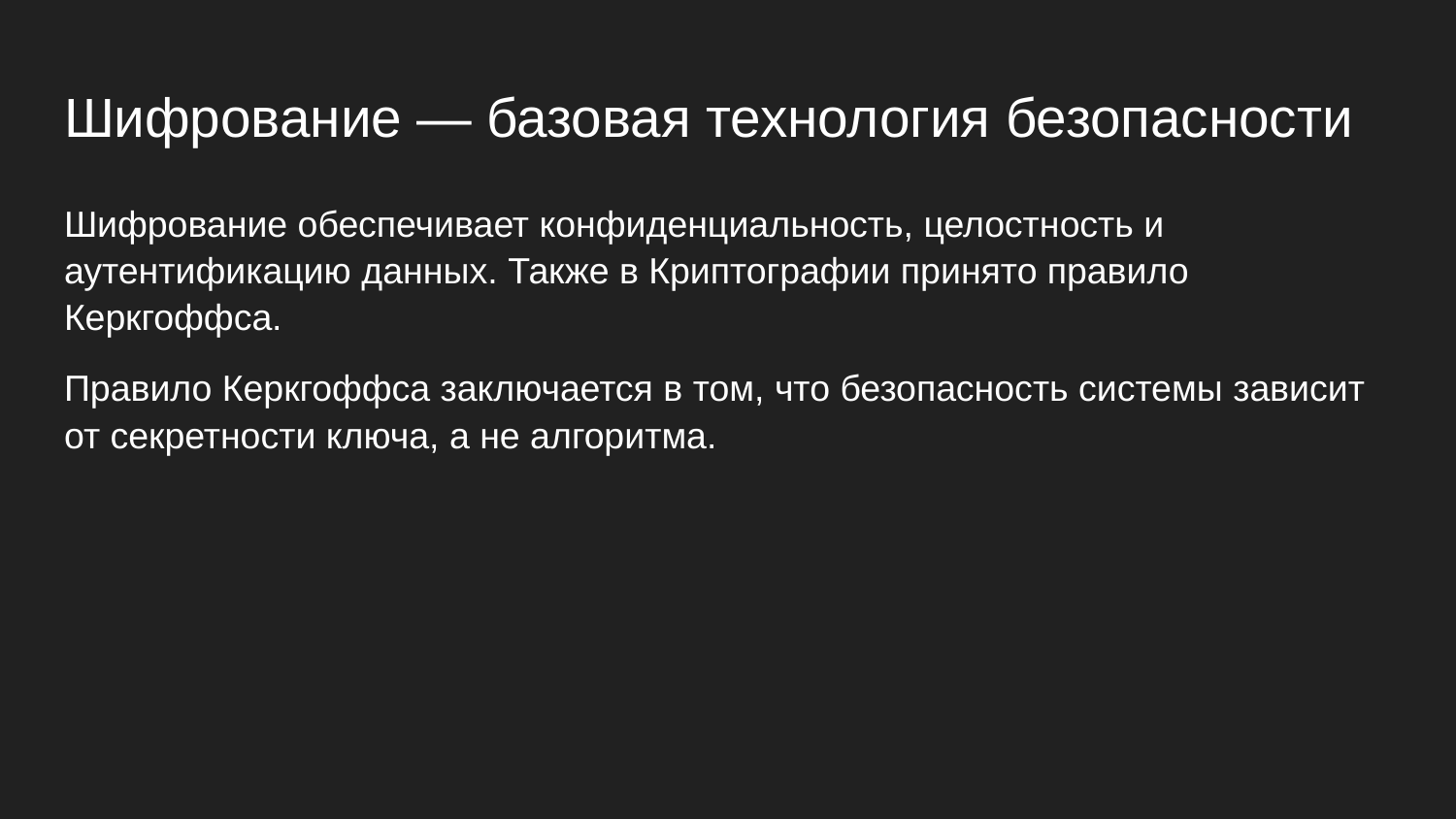

# Шифрование — базовая технология безопасности
Шифрование обеспечивает конфиденциальность, целостность и аутентификацию данных. Также в Криптографии принято правило Керкгоффса.
Правило Керкгоффса заключается в том, что безопасность системы зависит от секретности ключа, а не алгоритма.